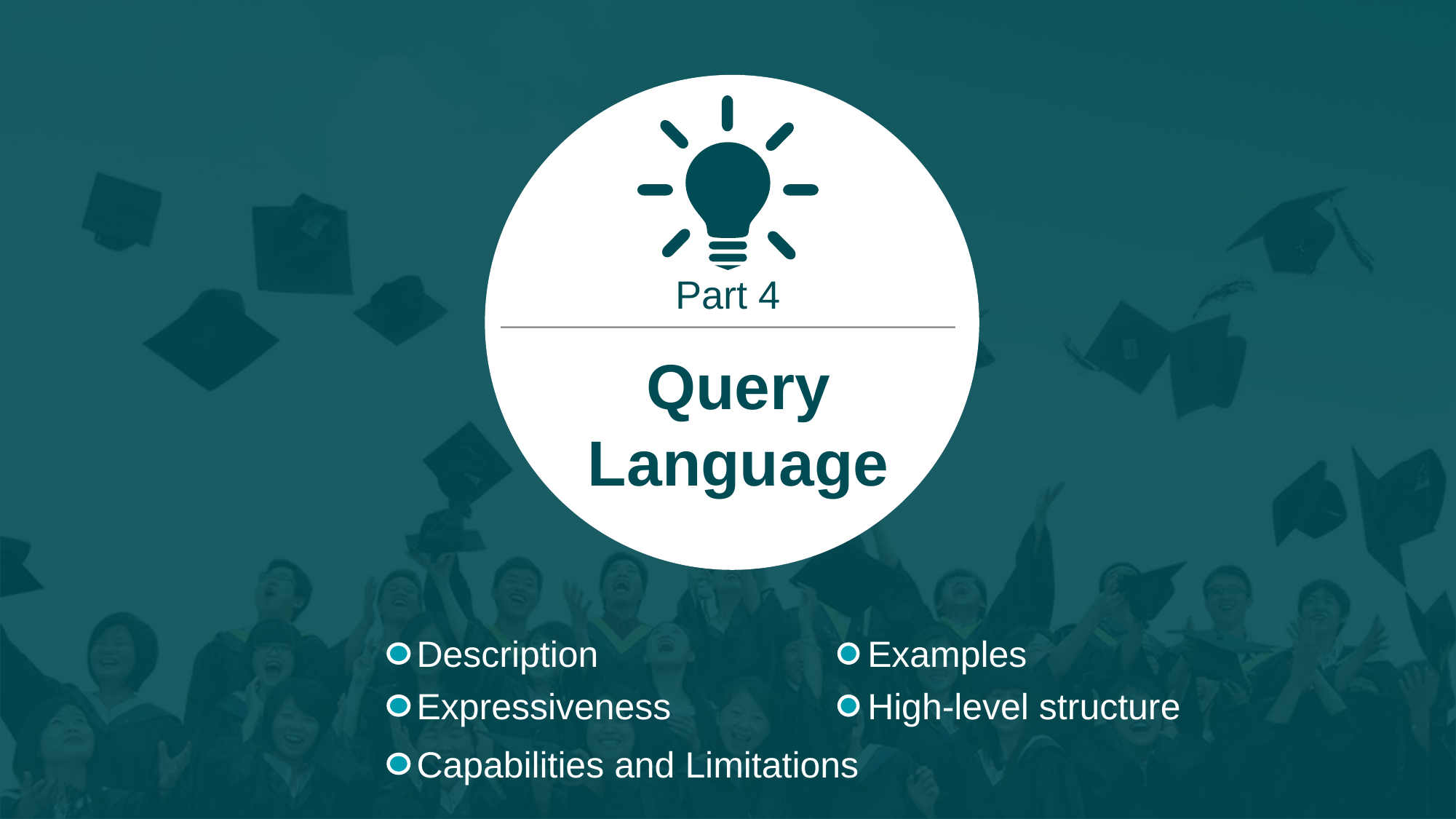

Part 4

Query Language
Description
Examples

Expressiveness
High-level structure

Capabilities and Limitations